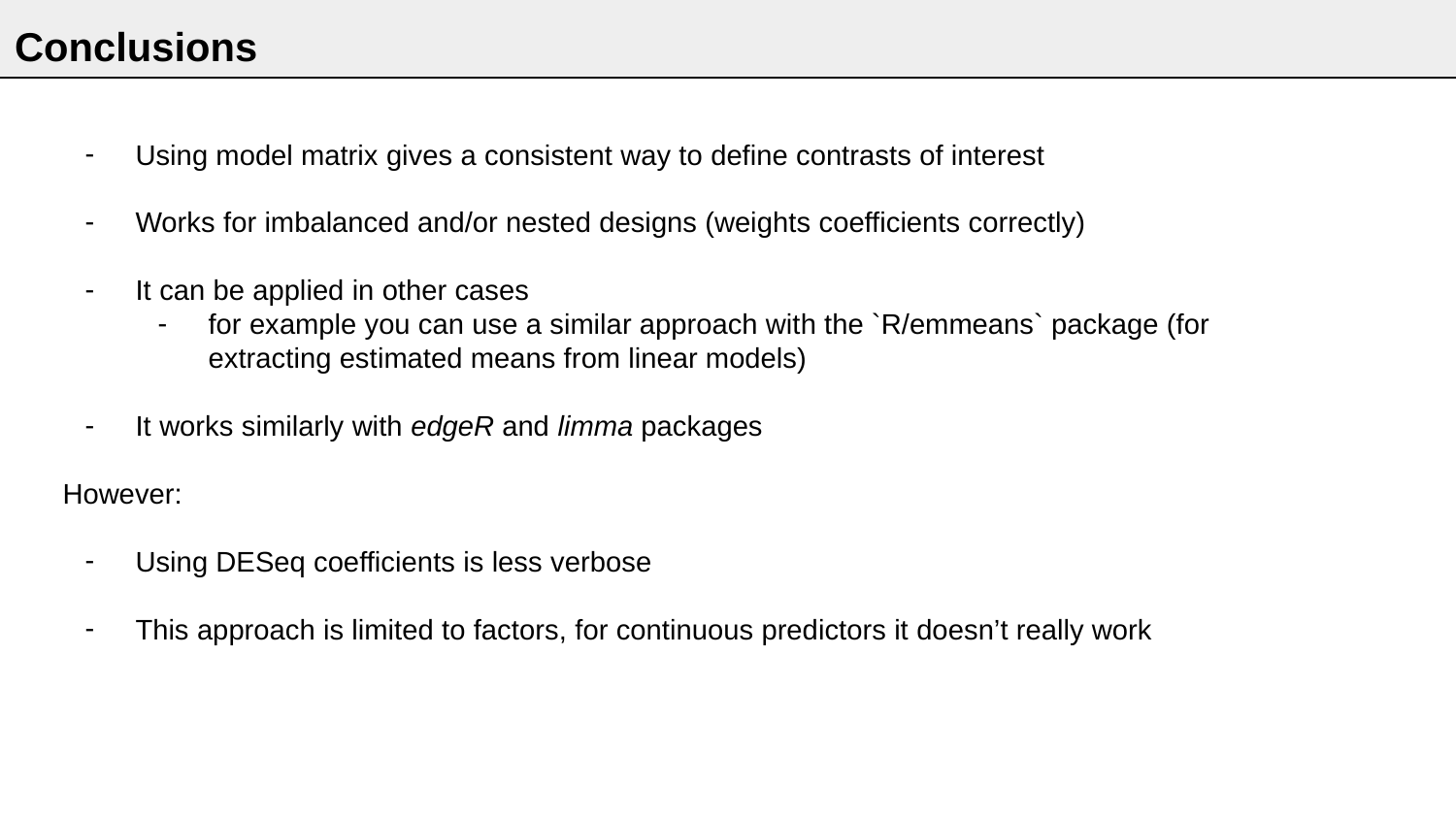

# Conclusions
Using model matrix gives a consistent way to define contrasts of interest

Works for imbalanced and/or nested designs (weights coefficients correctly)

It can be applied in other cases
for example you can use a similar approach with the `R/emmeans` package (for extracting estimated means from linear models)

It works similarly with edgeR and limma packages

However:

Using DESeq coefficients is less verbose

This approach is limited to factors, for continuous predictors it doesn’t really work